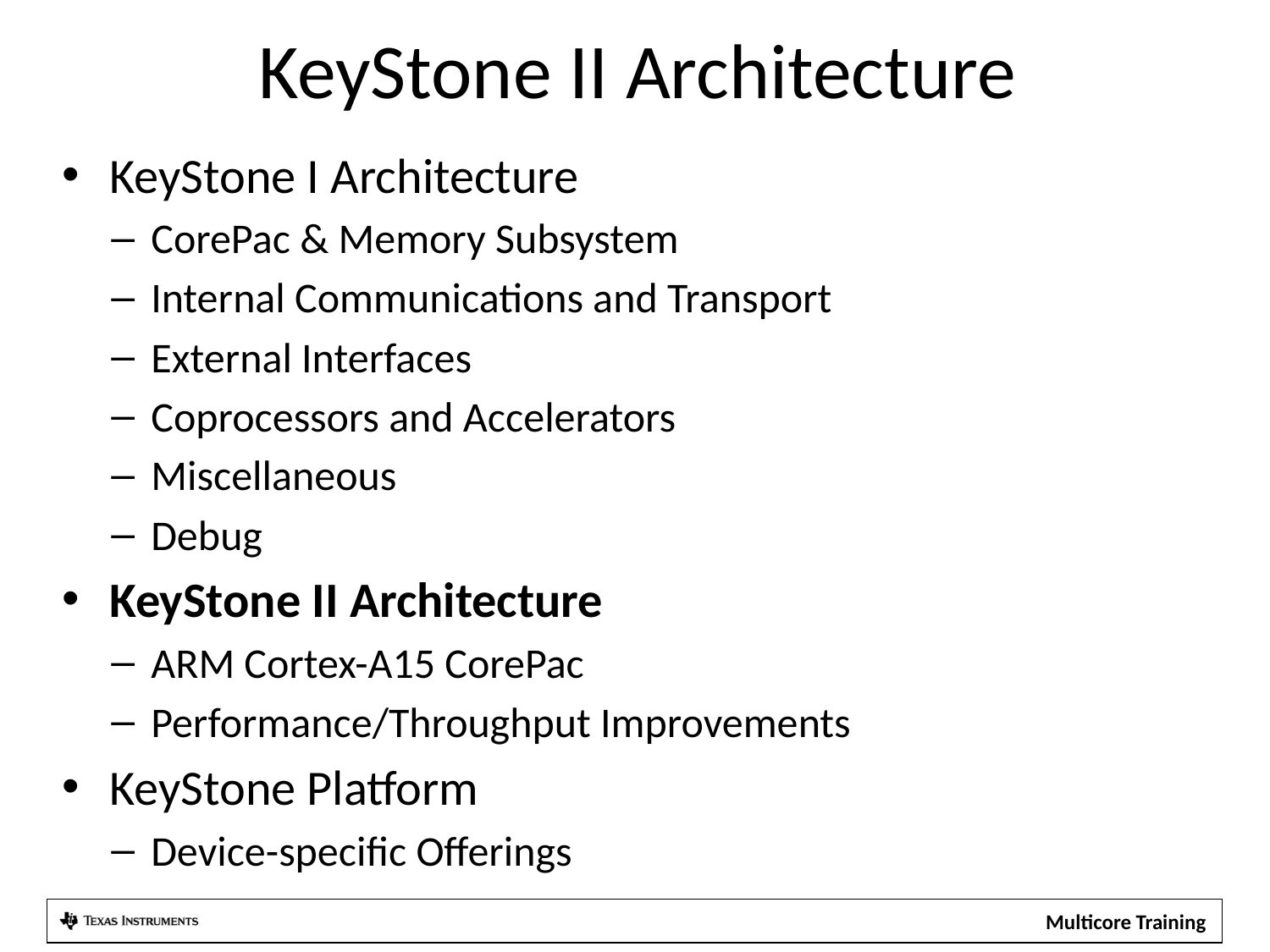

KeyStone II Architecture
KeyStone I Architecture
CorePac & Memory Subsystem
Internal Communications and Transport
External Interfaces
Coprocessors and Accelerators
Miscellaneous
Debug
KeyStone II Architecture
ARM Cortex-A15 CorePac
Performance/Throughput Improvements
KeyStone Platform
Device-specific Offerings